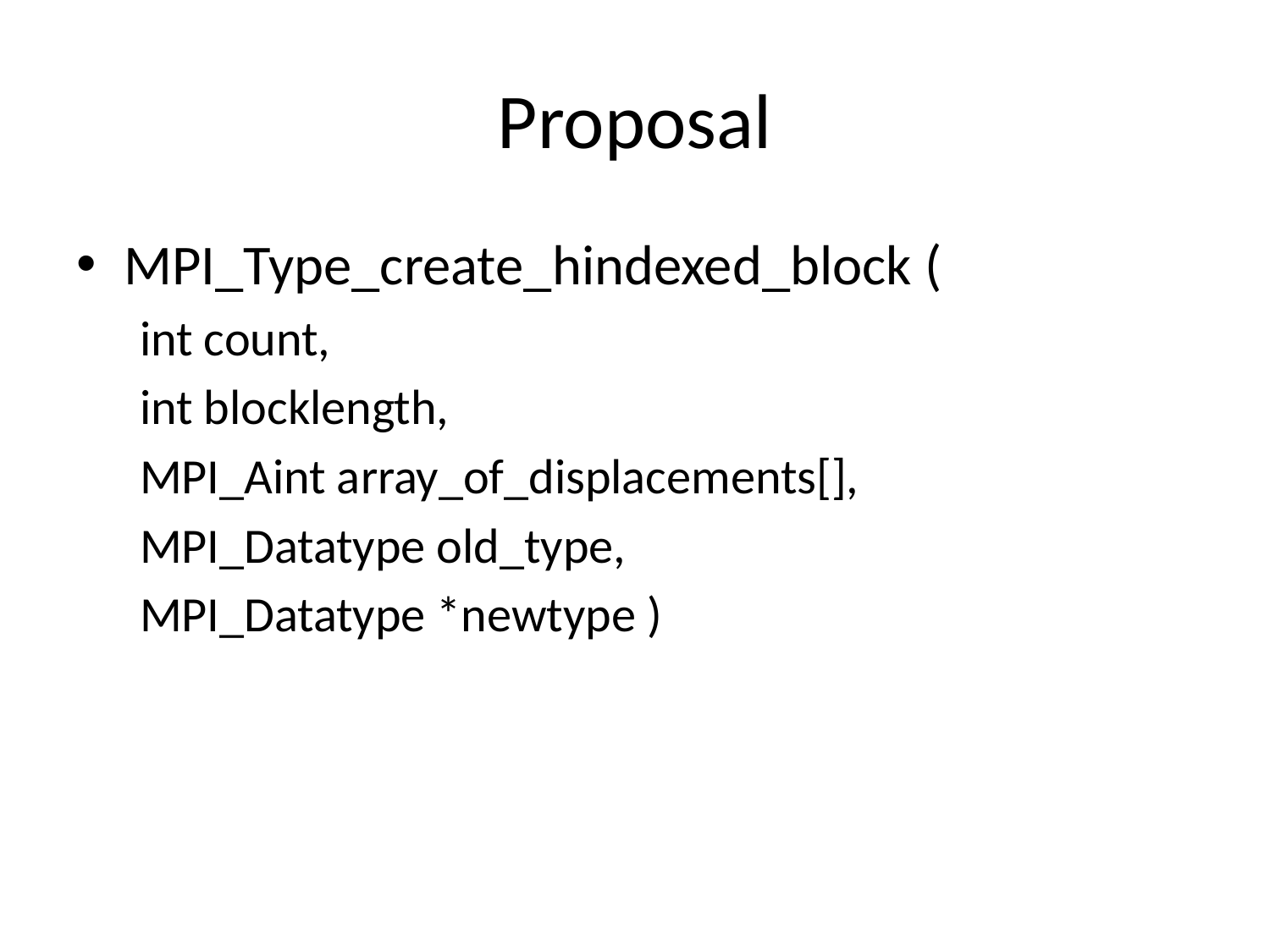

# Proposal
MPI_Type_create_hindexed_block (
int count,
int blocklength,
MPI_Aint array_of_displacements[],
MPI_Datatype old_type,
MPI_Datatype *newtype )